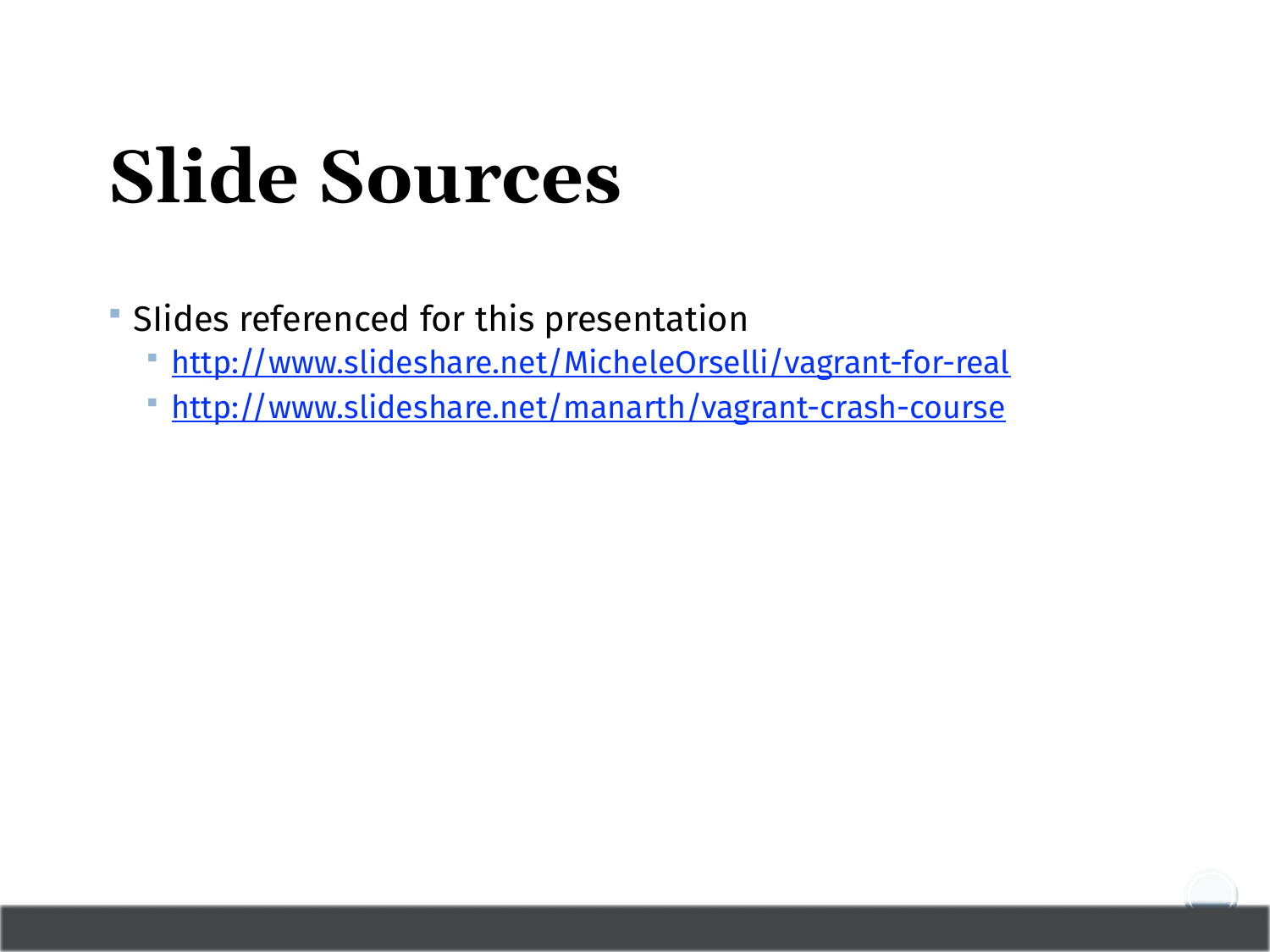

# Slide Sources
SIides referenced for this presentation
http://www.slideshare.net/MicheleOrselli/vagrant-for-real
http://www.slideshare.net/manarth/vagrant-crash-course